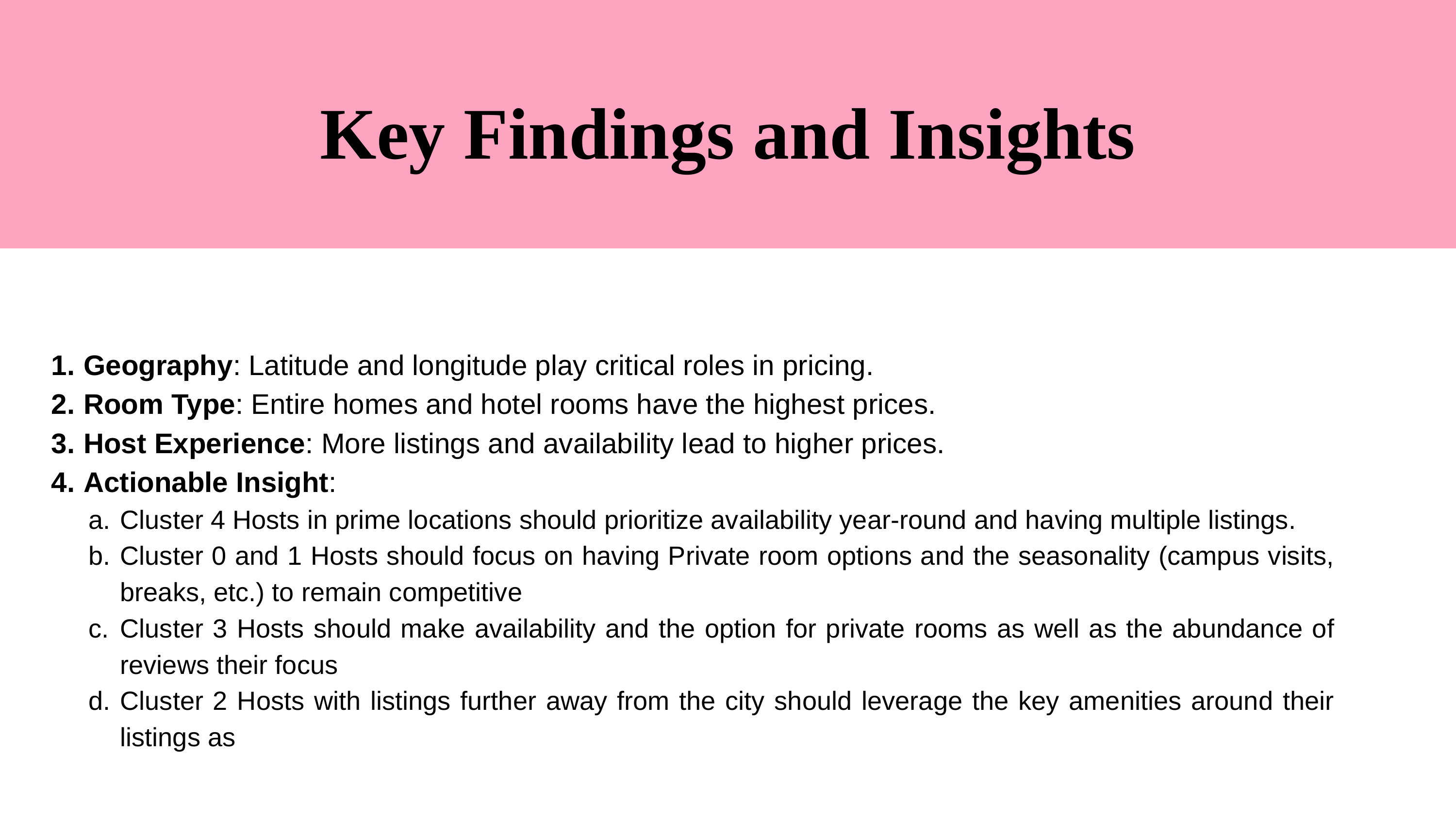

Key Findings and Insights

Geography: Latitude and longitude play critical roles in pricing.
Room Type: Entire homes and hotel rooms have the highest prices.
Host Experience: More listings and availability lead to higher prices.
Actionable Insight:
Cluster 4 Hosts in prime locations should prioritize availability year-round and having multiple listings.
Cluster 0 and 1 Hosts should focus on having Private room options and the seasonality (campus visits, breaks, etc.) to remain competitive
Cluster 3 Hosts should make availability and the option for private rooms as well as the abundance of reviews their focus
Cluster 2 Hosts with listings further away from the city should leverage the key amenities around their listings as